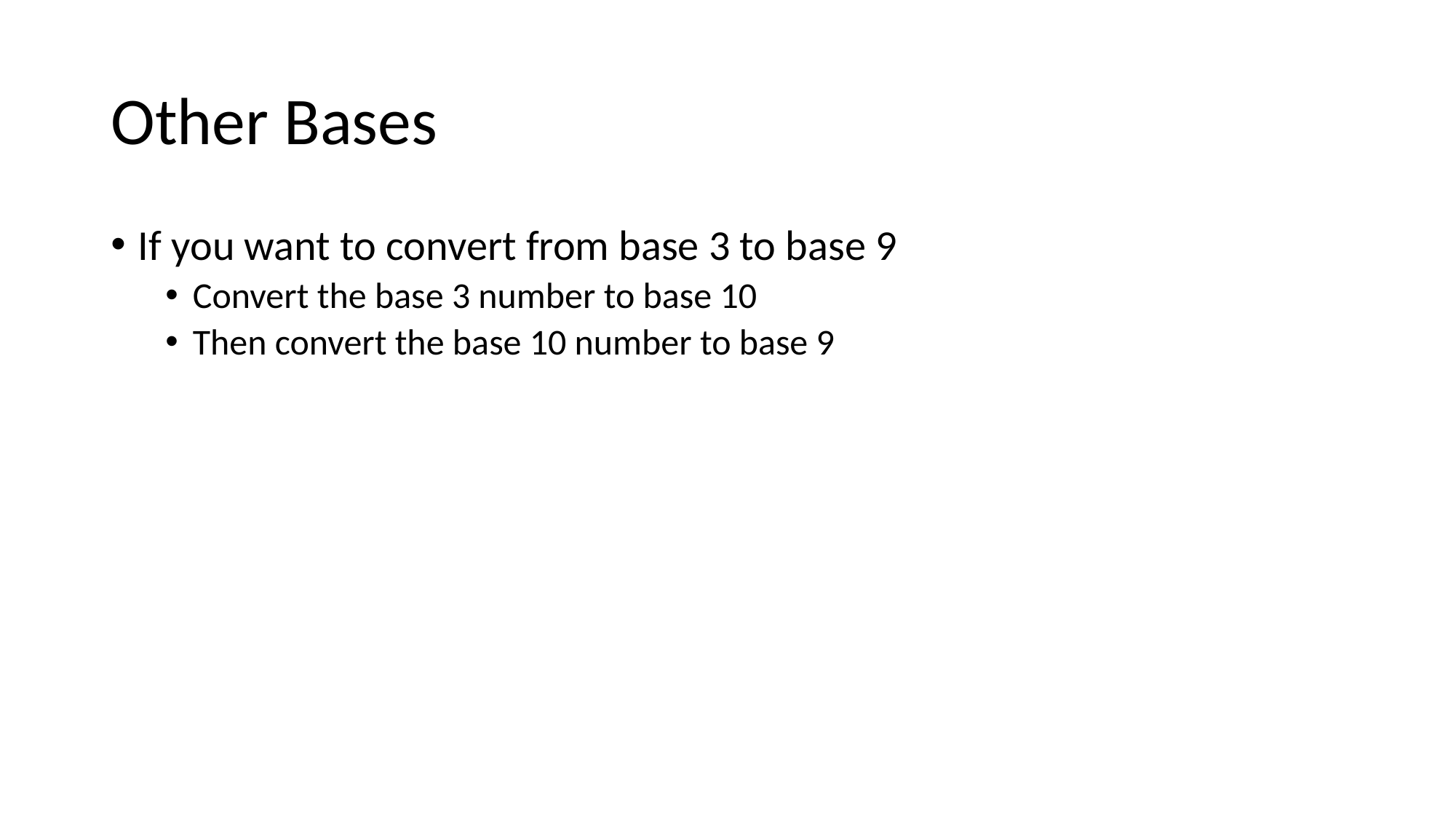

# Other Bases
If you want to convert from base 3 to base 9
Convert the base 3 number to base 10
Then convert the base 10 number to base 9